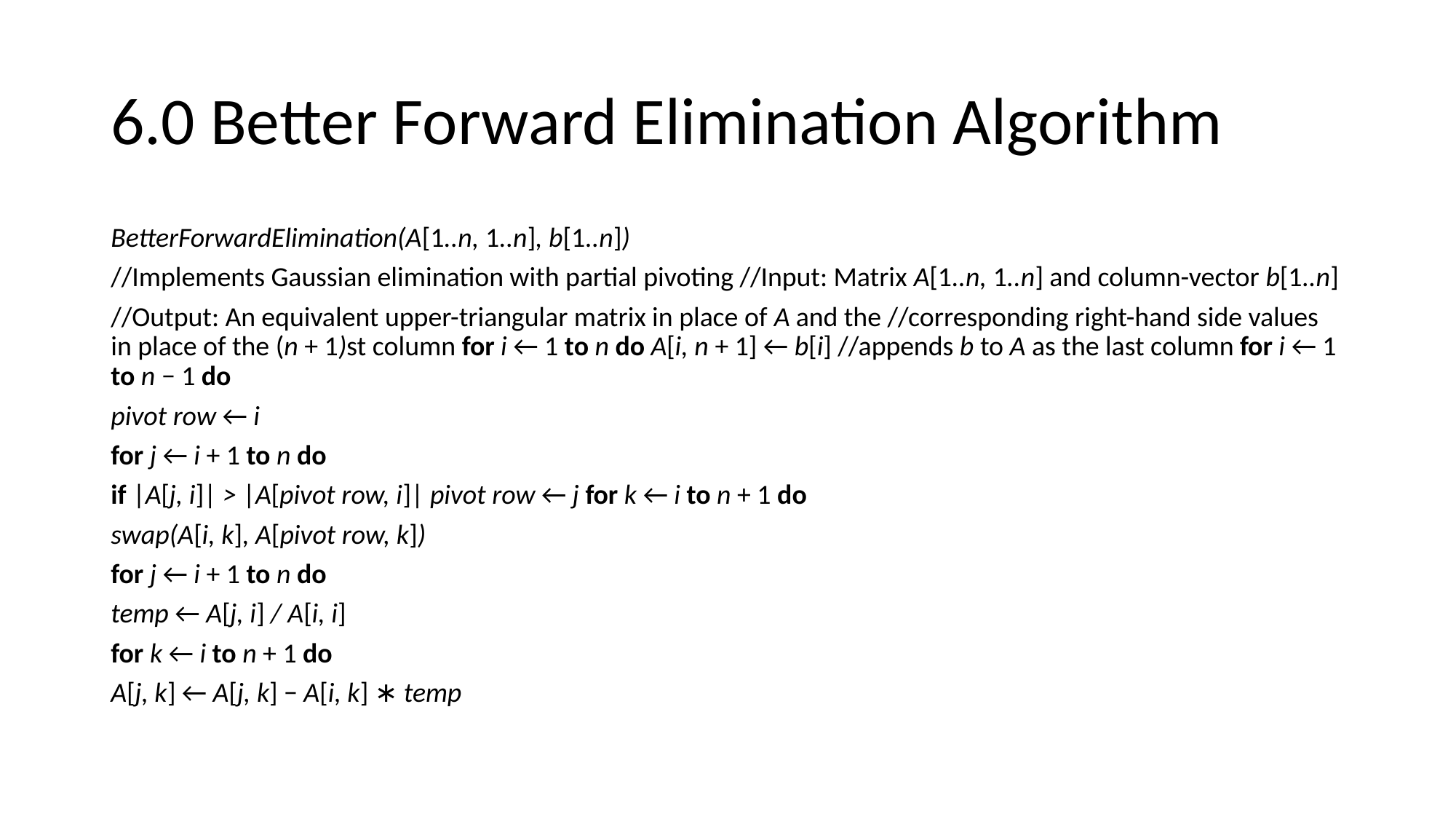

# 6.0 Better Forward Elimination Algorithm
BetterForwardElimination(A[1..n, 1..n], b[1..n])
//Implements Gaussian elimination with partial pivoting //Input: Matrix A[1..n, 1..n] and column-vector b[1..n]
//Output: An equivalent upper-triangular matrix in place of A and the //corresponding right-hand side values in place of the (n + 1)st column for i ← 1 to n do A[i, n + 1] ← b[i] //appends b to A as the last column for i ← 1 to n − 1 do
pivot row ← i
for j ← i + 1 to n do
if |A[j, i]| > |A[pivot row, i]| pivot row ← j for k ← i to n + 1 do
swap(A[i, k], A[pivot row, k])
for j ← i + 1 to n do
temp ← A[j, i] / A[i, i]
for k ← i to n + 1 do
A[j, k] ← A[j, k] − A[i, k] ∗ temp